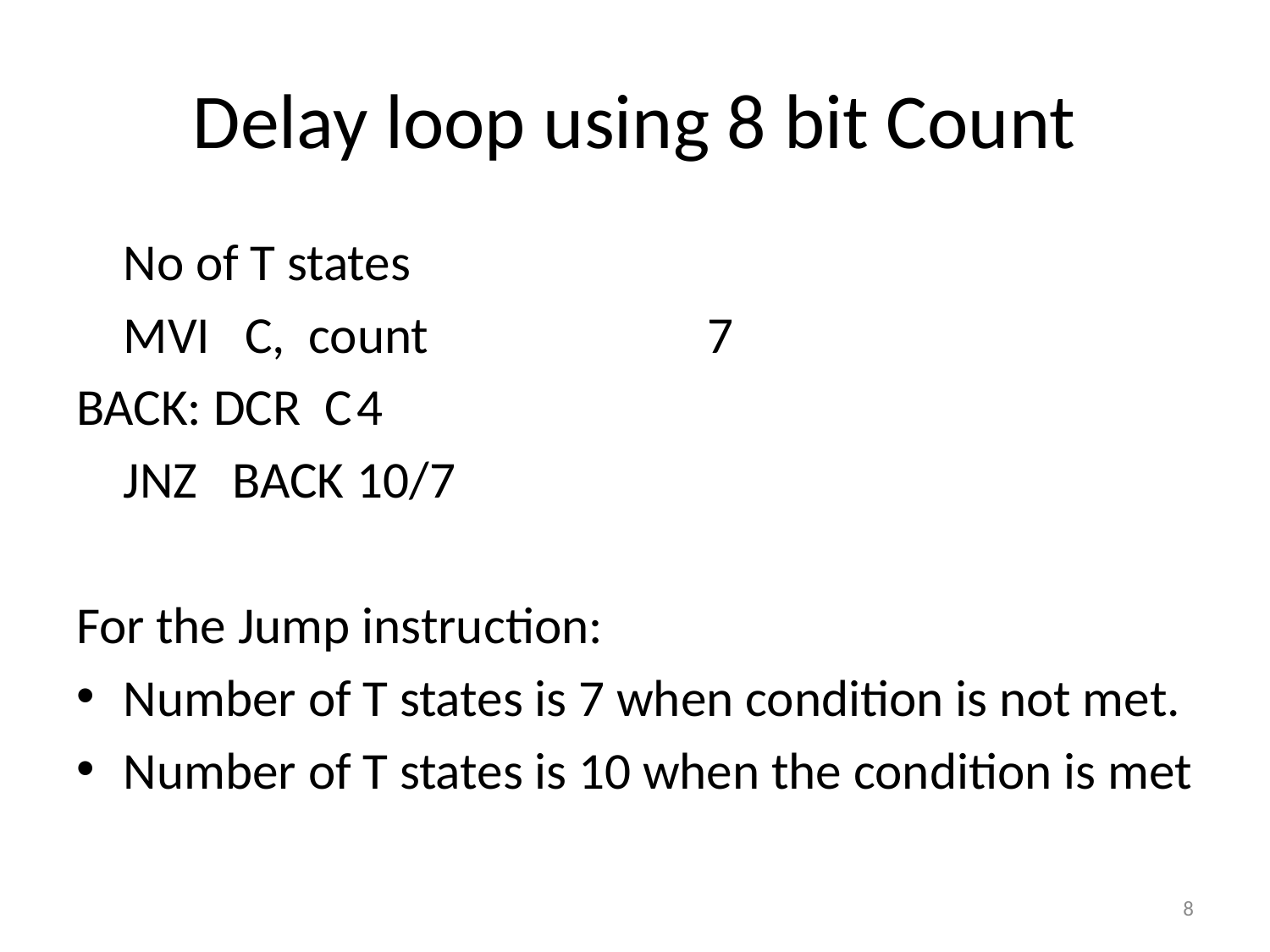

# Delay loop using 8 bit Count
							No of T states
		MVI   C,  count			  	7
BACK: DCR  C					4
		JNZ   BACK					10/7

For the Jump instruction:
Number of T states is 7 when condition is not met.
Number of T states is 10 when the condition is met

8